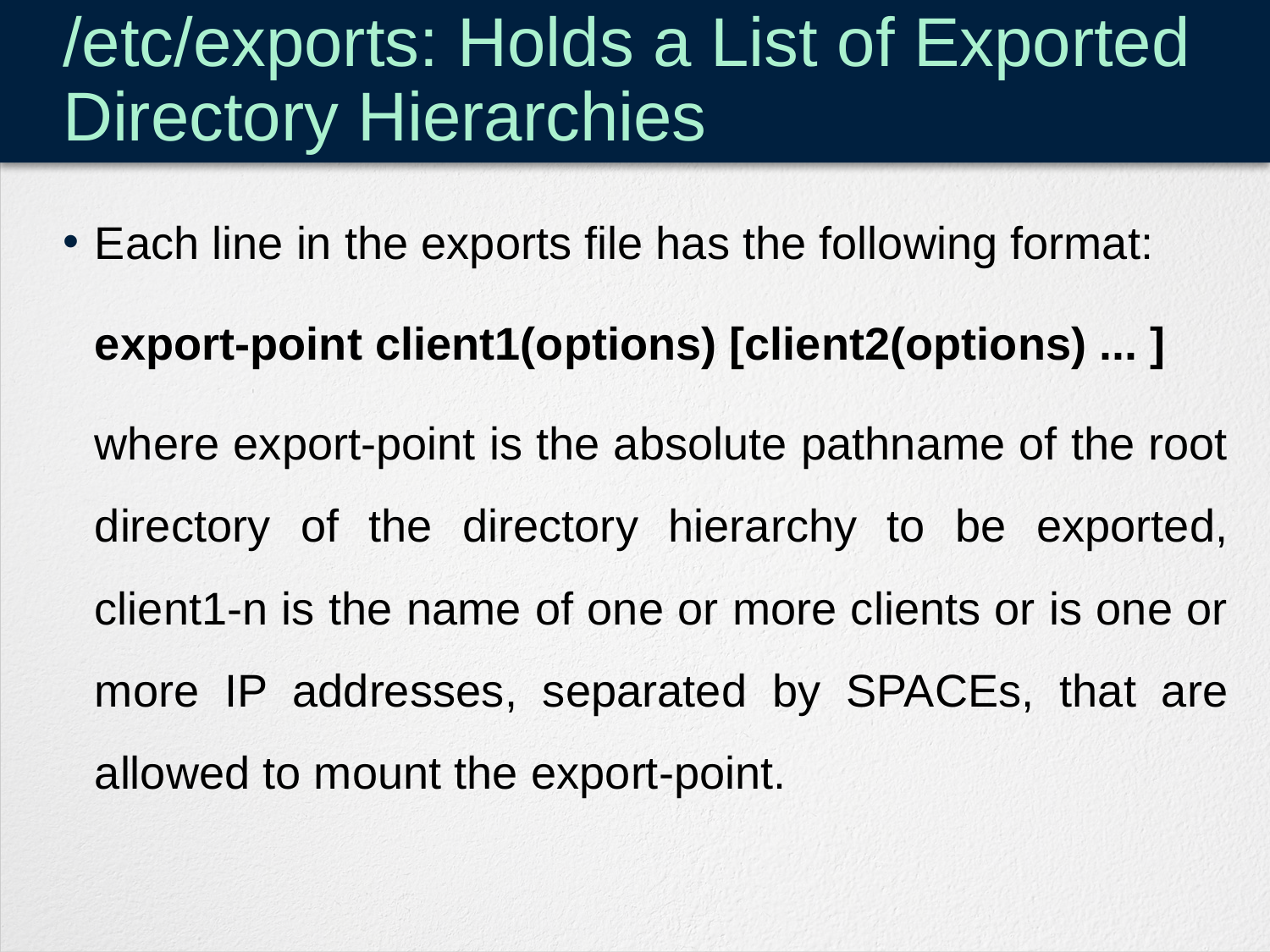

# /etc/exports: Holds a List of Exported Directory Hierarchies
Each line in the exports file has the following format:
	export-point client1(options) [client2(options) ... ]
	where export-point is the absolute pathname of the root directory of the directory hierarchy to be exported, client1-n is the name of one or more clients or is one or more IP addresses, separated by SPACEs, that are allowed to mount the export-point.